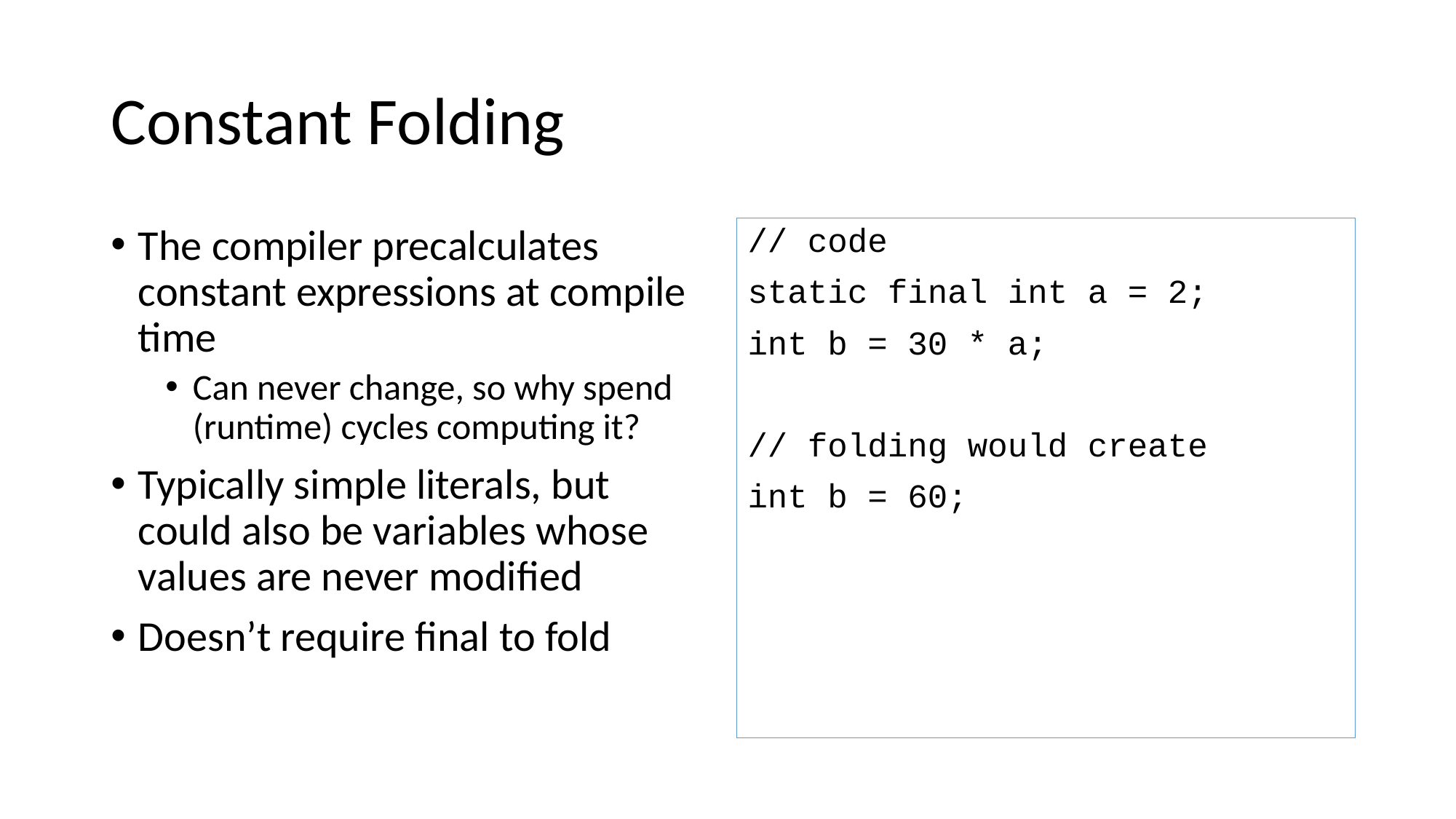

# Constant Folding
The compiler precalculates constant expressions at compile time
Can never change, so why spend (runtime) cycles computing it?
Typically simple literals, but could also be variables whose values are never modified
Doesn’t require final to fold
// code
static final int a = 2;
int b = 30 * a;

// folding would create
int b = 60;